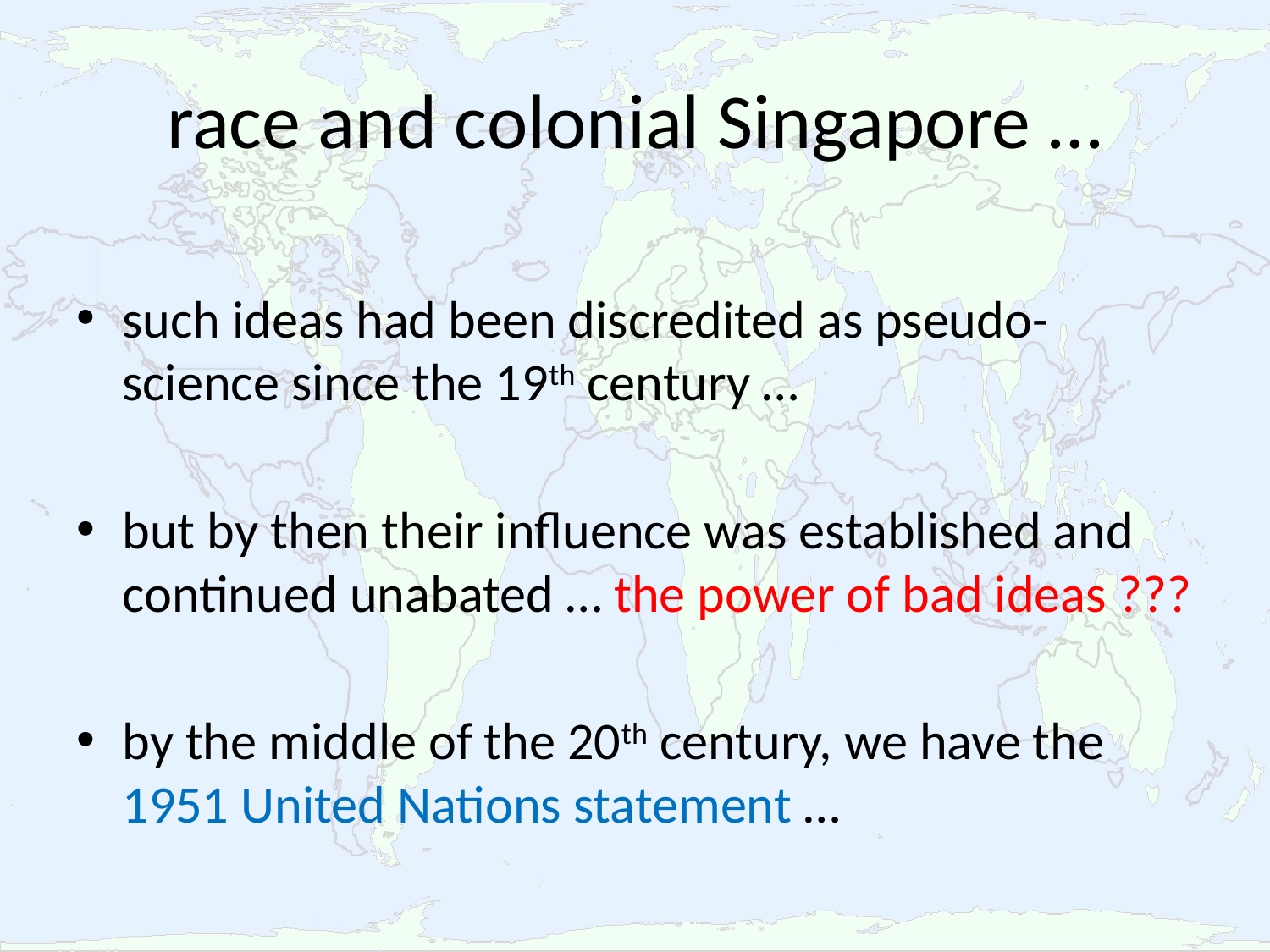

# race and colonial Singapore …

such ideas had been discredited as pseudo-science since the 19th century …

but by then their influence was established and continued unabated … the power of bad ideas ???

by the middle of the 20th century, we have the 1951 United Nations statement …